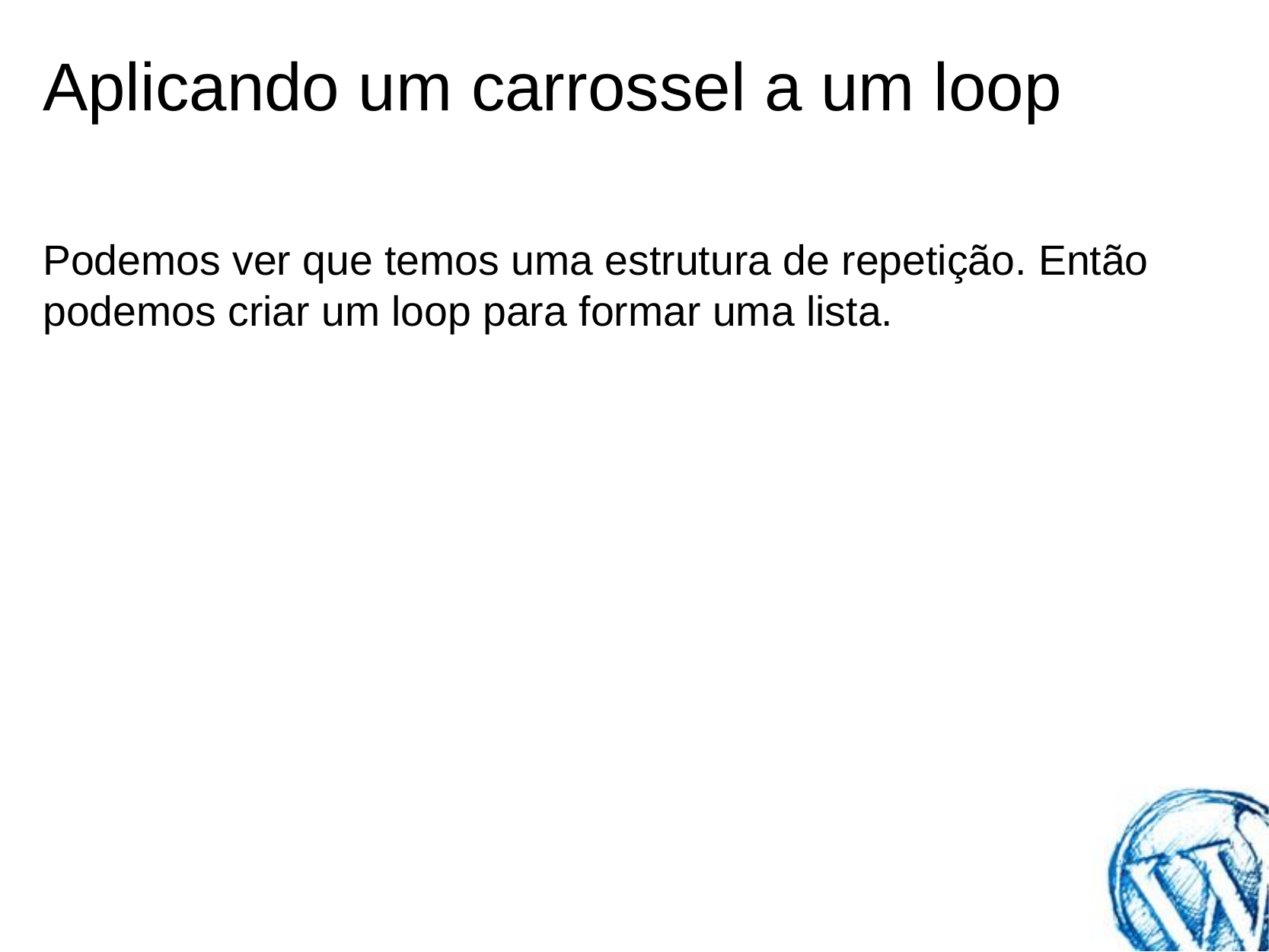

# Aplicando um carrossel a um loop
Podemos ver que temos uma estrutura de repetição. Então podemos criar um loop para formar uma lista.